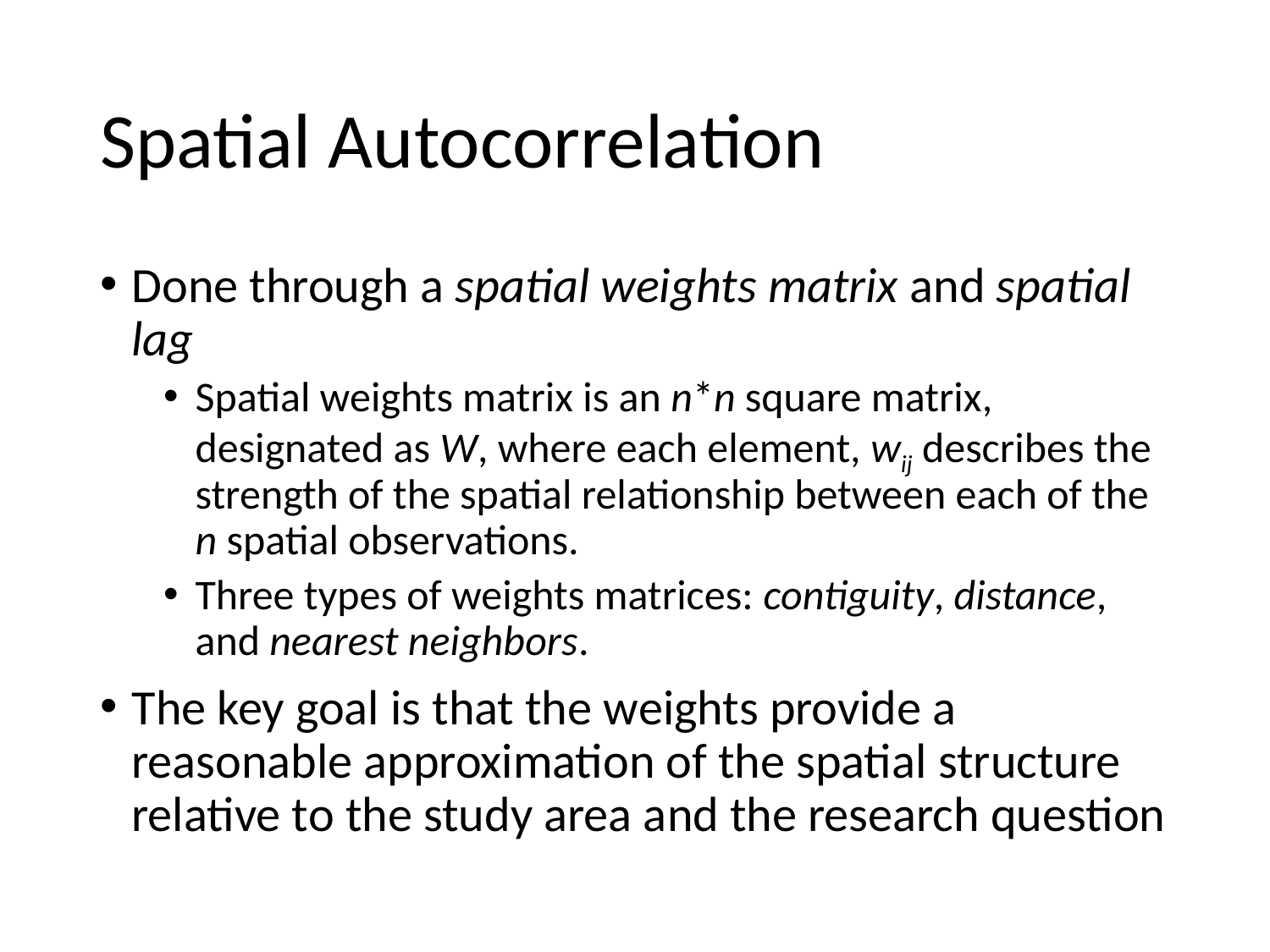

# Spatial Autocorrelation
Done through a spatial weights matrix and spatial lag
Spatial weights matrix is an n*n square matrix, designated as W, where each element, wij describes the strength of the spatial relationship between each of the n spatial observations.
Three types of weights matrices: contiguity, distance, and nearest neighbors.
The key goal is that the weights provide a reasonable approximation of the spatial structure relative to the study area and the research question